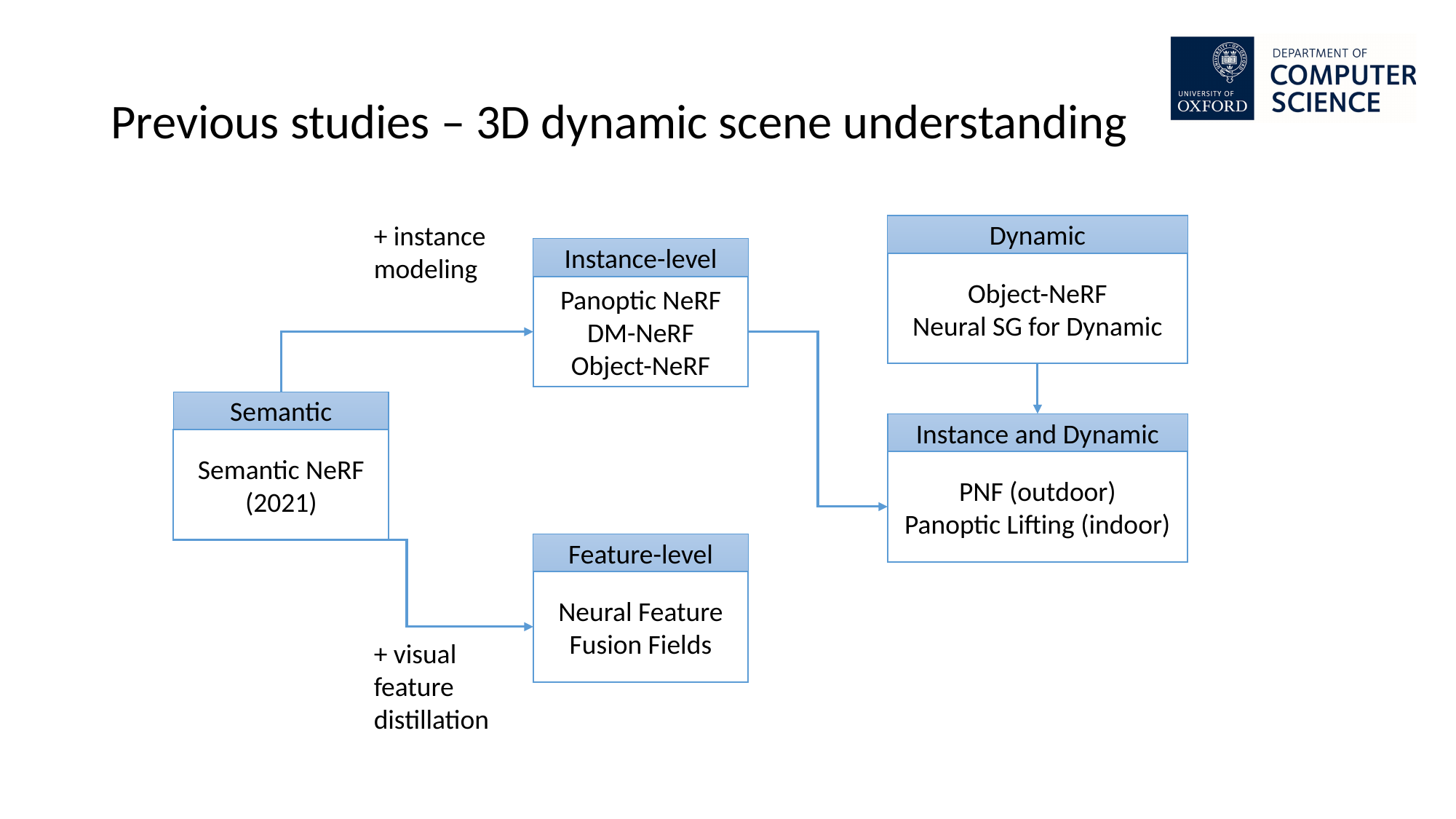

# Previous studies – 3D dynamic scene understanding
+ instance modeling
Dynamic
Instance-level
Object-NeRF
Neural SG for Dynamic
Panoptic NeRF
DM-NeRF
Object-NeRF
Semantic
Instance and Dynamic
Semantic NeRF
(2021)
PNF (outdoor)
Panoptic Lifting (indoor)
Feature-level
Neural Feature Fusion Fields
+ visual feature distillation